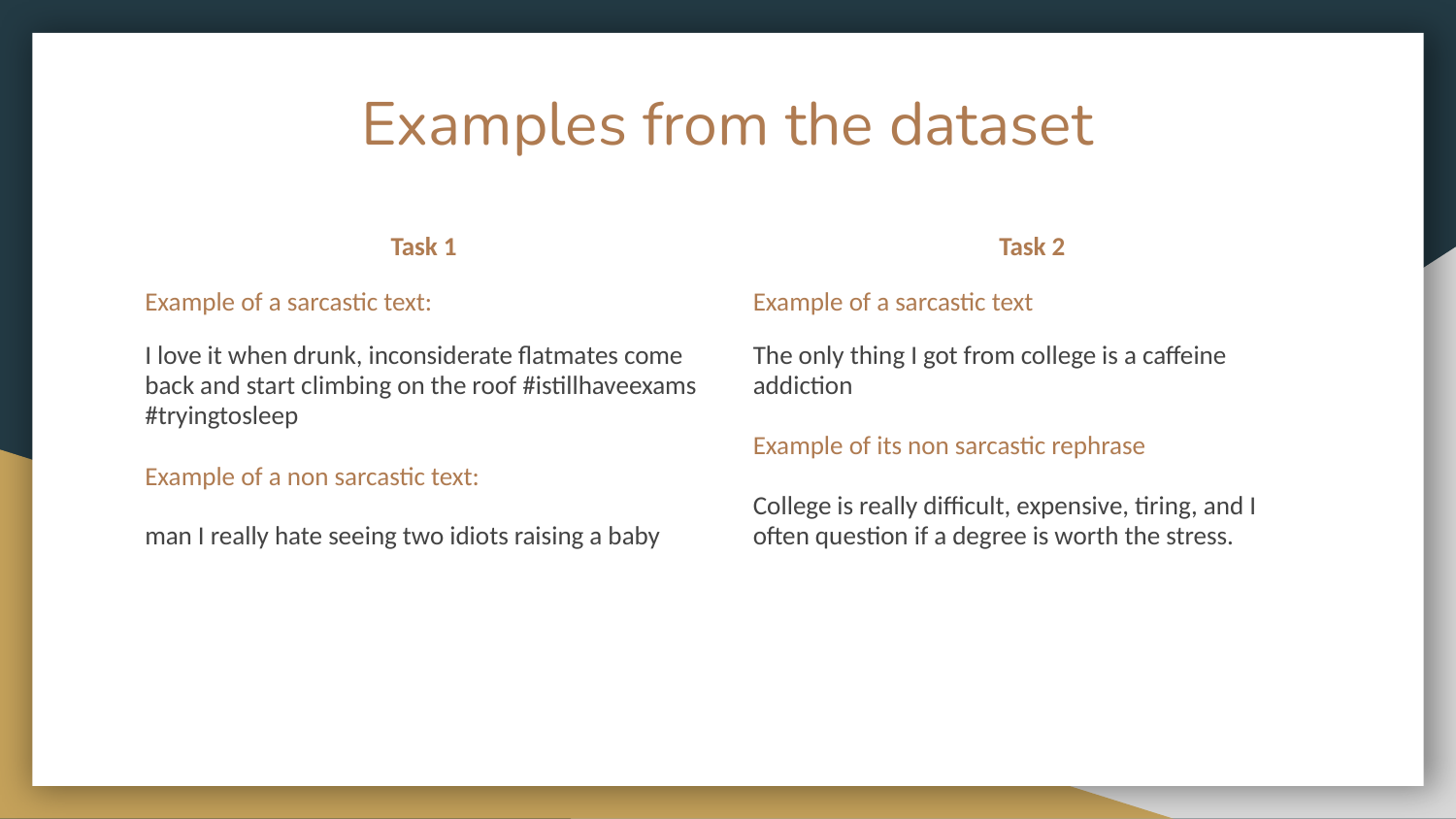

# Examples from the dataset
Task 1
Example of a sarcastic text:
I love it when drunk, inconsiderate flatmates come back and start climbing on the roof #istillhaveexams #tryingtosleep

Example of a non sarcastic text:

man I really hate seeing two idiots raising a baby

Task 2
Example of a sarcastic text
The only thing I got from college is a caffeine addiction

Example of its non sarcastic rephrase

College is really difficult, expensive, tiring, and I often question if a degree is worth the stress.